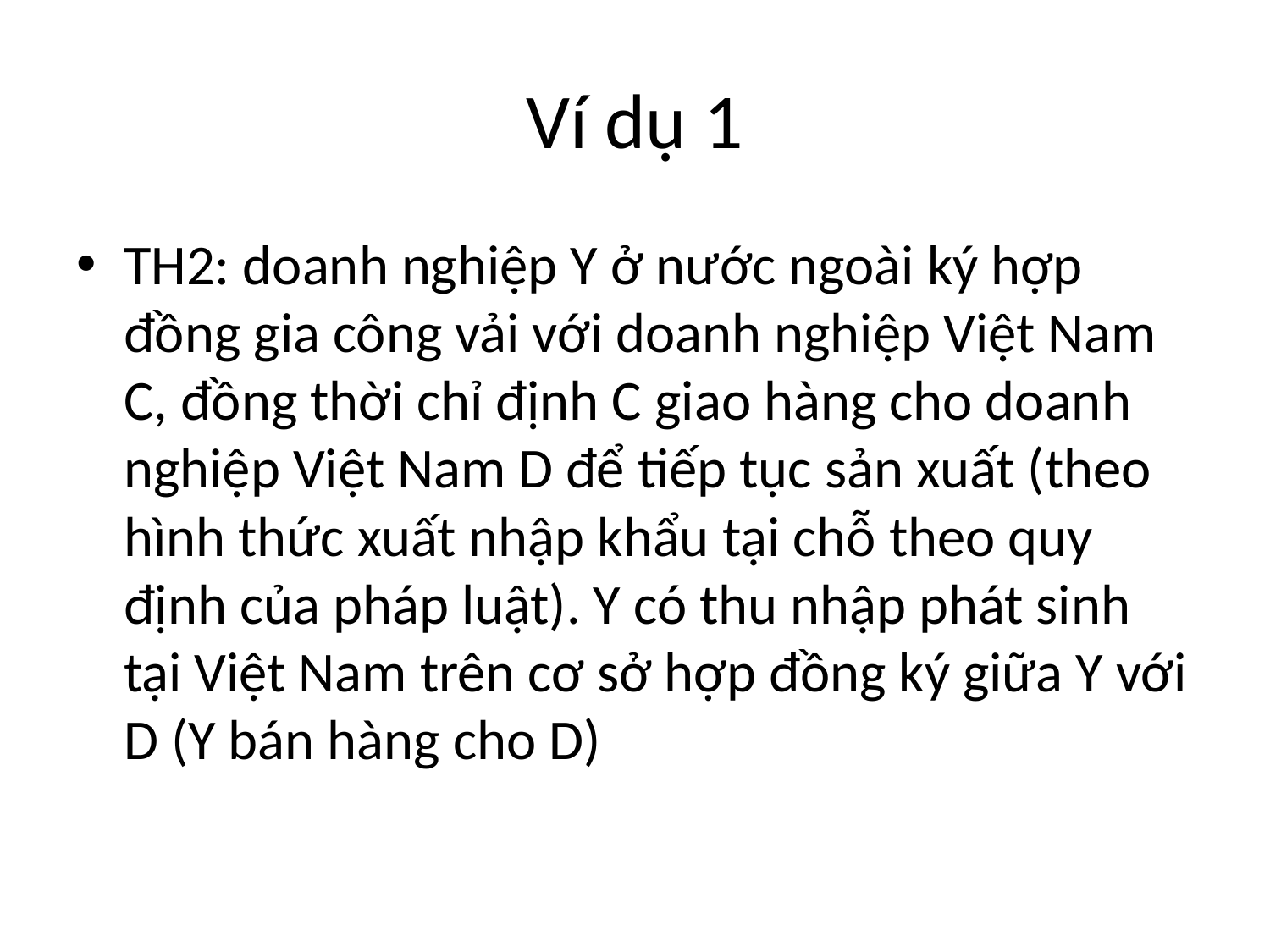

# Ví dụ 1
TH2: doanh nghiệp Y ở nước ngoài ký hợp đồng gia công vải với doanh nghiệp Việt Nam C, đồng thời chỉ định C giao hàng cho doanh nghiệp Việt Nam D để tiếp tục sản xuất (theo hình thức xuất nhập khẩu tại chỗ theo quy định của pháp luật). Y có thu nhập phát sinh tại Việt Nam trên cơ sở hợp đồng ký giữa Y với D (Y bán hàng cho D)